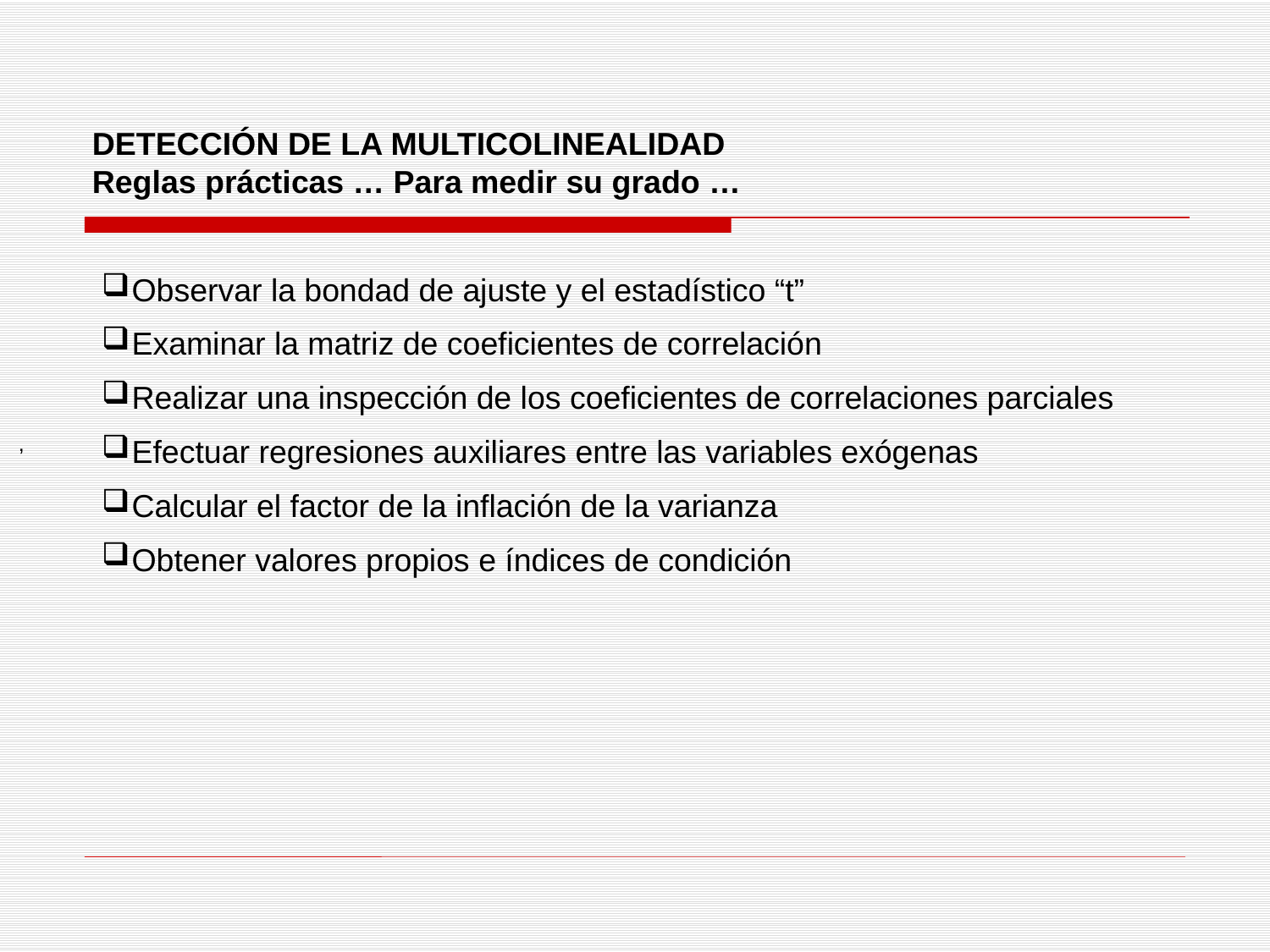

DETECCIÓN DE LA MULTICOLINEALIDAD
Reglas prácticas … Para medir su grado …

Observar la bondad de ajuste y el estadístico “t”
Examinar la matriz de coeficientes de correlación
Realizar una inspección de los coeficientes de correlaciones parciales
Efectuar regresiones auxiliares entre las variables exógenas
Calcular el factor de la inflación de la varianza
Obtener valores propios e índices de condición
 ,